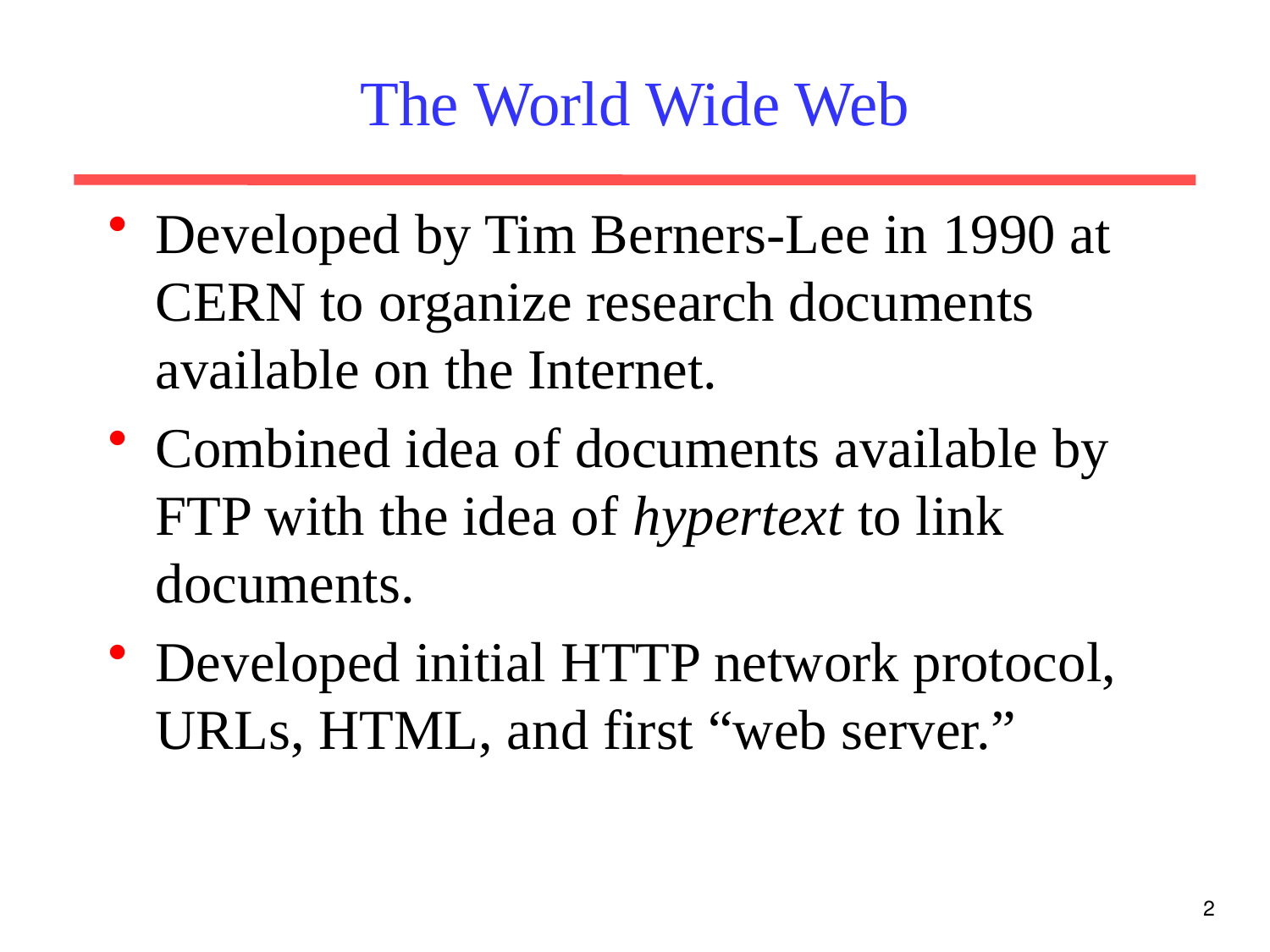

# The World Wide Web
Developed by Tim Berners-Lee in 1990 at CERN to organize research documents available on the Internet.
Combined idea of documents available by FTP with the idea of hypertext to link documents.
Developed initial HTTP network protocol, URLs, HTML, and first “web server.”

2